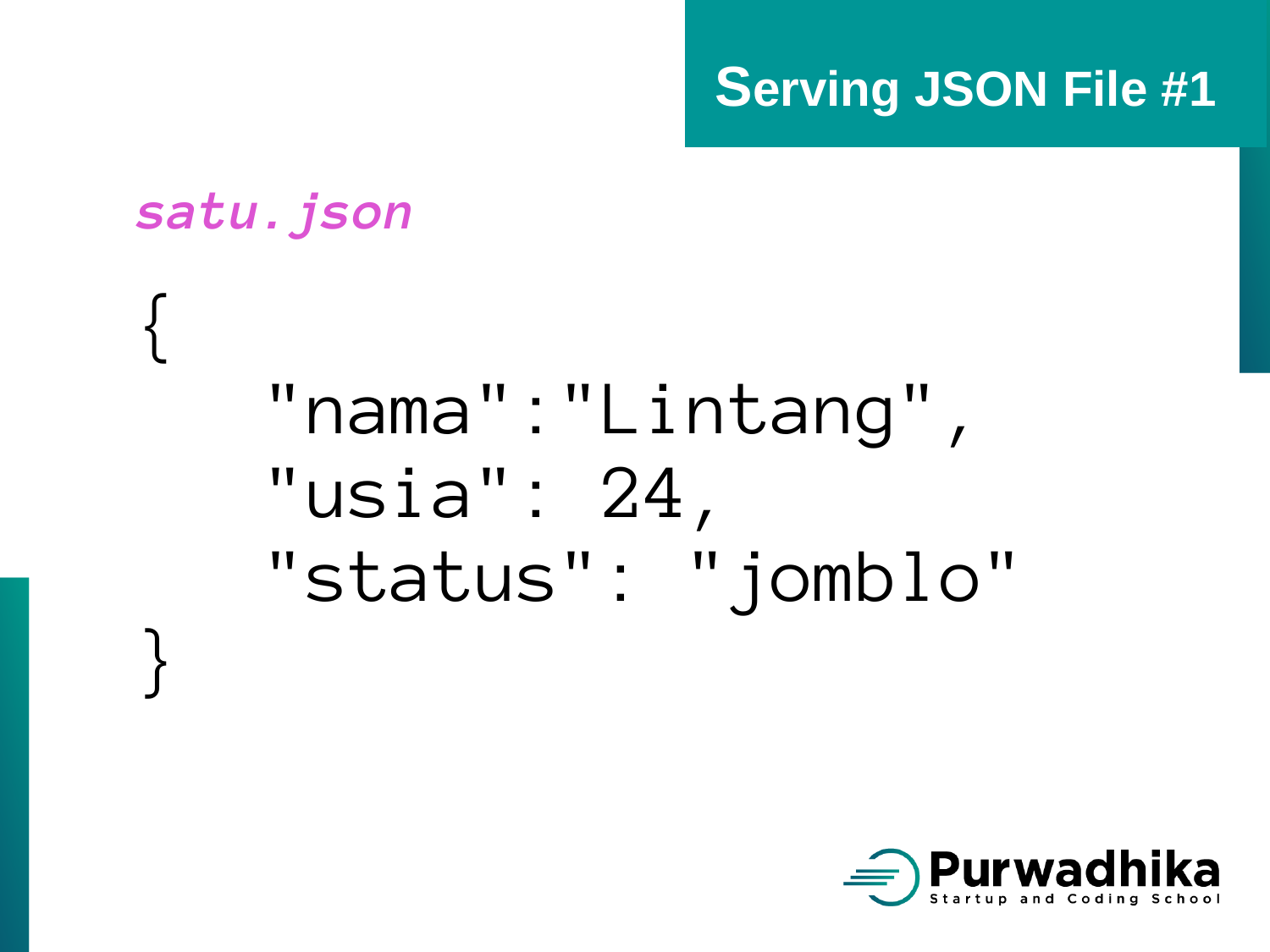

Serving JSON File #1

satu.json

{
   "nama":"Lintang",
   "usia": 24,
   "status": "jomblo"
}